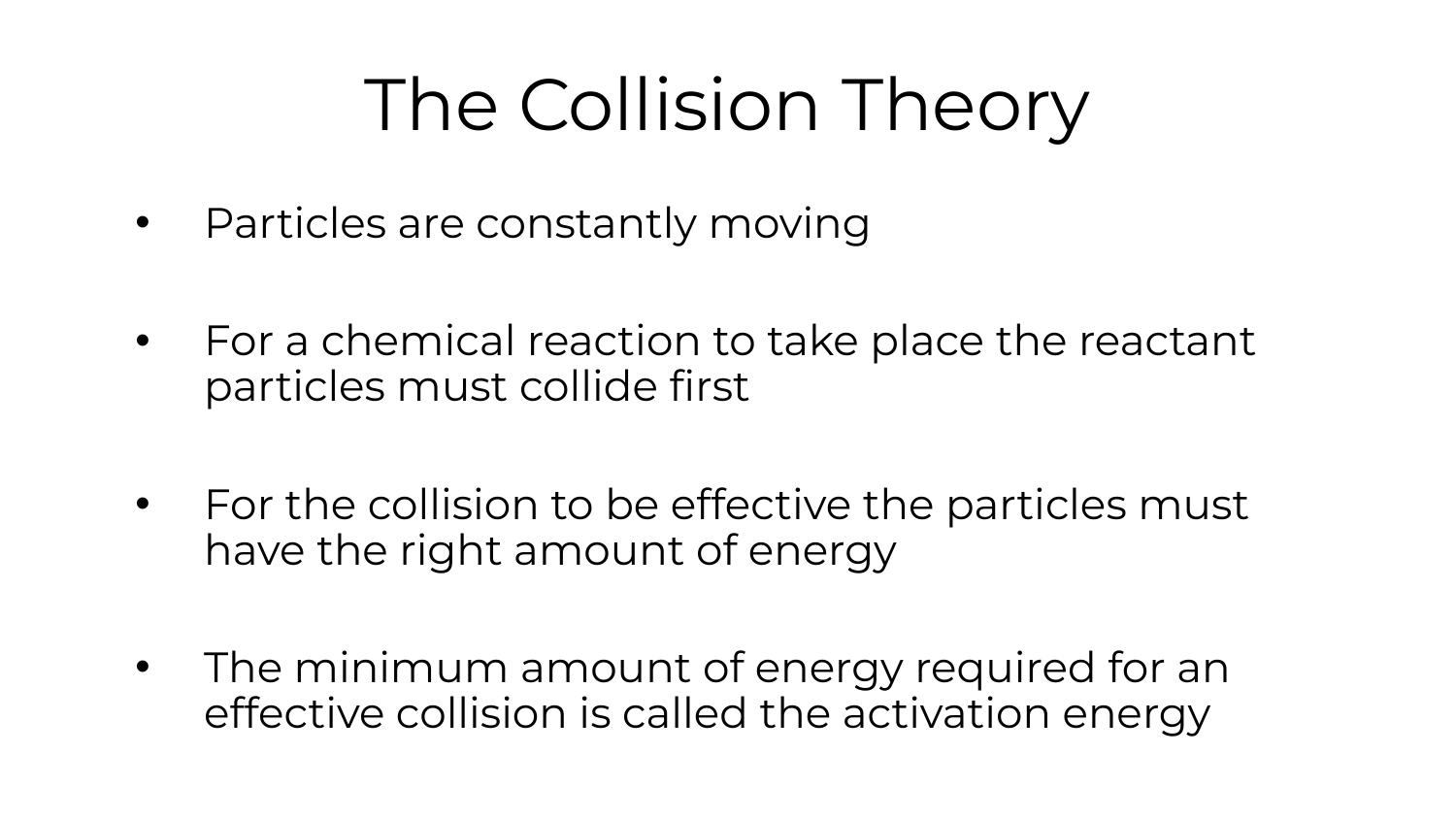

# The Collision Theory
Particles are constantly moving

For a chemical reaction to take place the reactant particles must collide first

For the collision to be effective the particles must have the right amount of energy

The minimum amount of energy required for an effective collision is called the activation energy